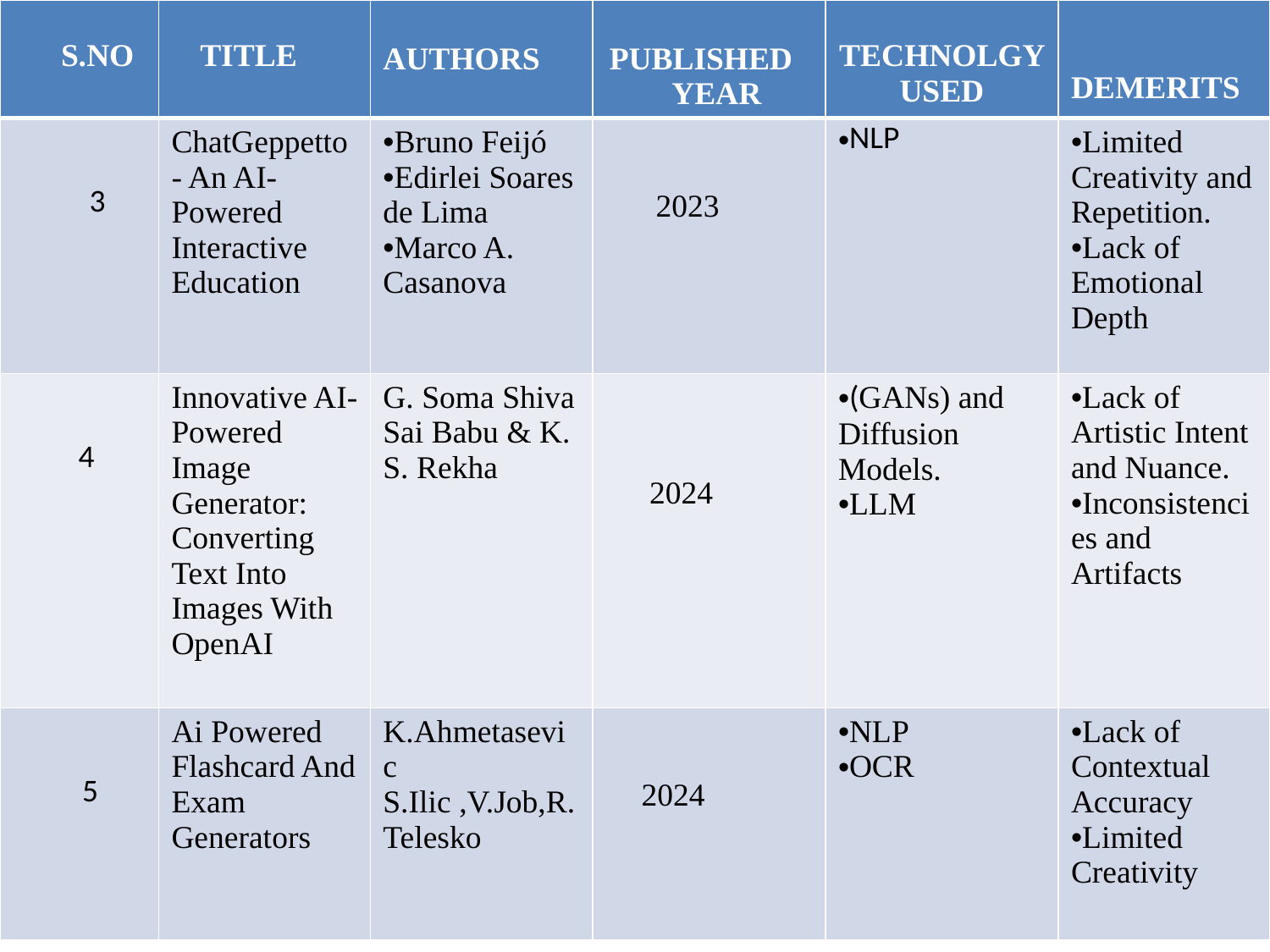

| S.NO | TITLE | AUTHORS | PUBLISHED YEAR | TECHNOLGY USED | DEMERITS |
| --- | --- | --- | --- | --- | --- |
| 3 | ChatGeppetto - An AI-Powered Interactive Education | Bruno Feijó Edirlei Soares de Lima Marco A. Casanova | 2023 | NLP | Limited Creativity and Repetition. Lack of Emotional Depth |
| 4 | Innovative AI-Powered Image Generator: Converting Text Into Images With OpenAI | G. Soma Shiva Sai Babu & K. S. Rekha | 2024 | (GANs) and Diffusion Models. LLM | Lack of Artistic Intent and Nuance. Inconsistencies and Artifacts |
| 5 | Ai Powered Flashcard And Exam Generators | K.Ahmetasevic S.Ilic ,V.Job,R.Telesko | 2024 | NLP OCR | Lack of Contextual Accuracy Limited Creativity |
7